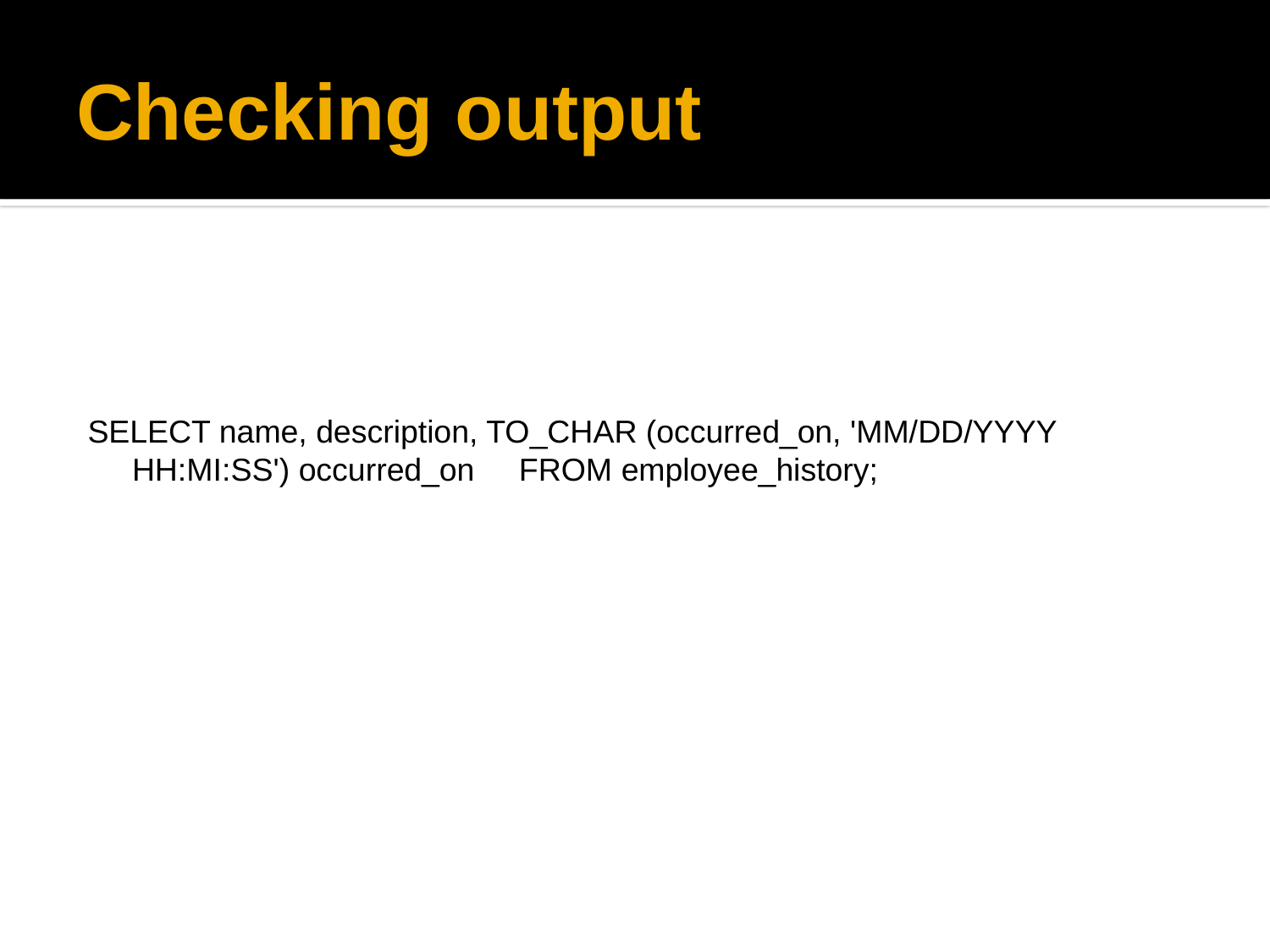

# Checking output

SELECT name, description, TO_CHAR (occurred_on, 'MM/DD/YYYY HH:MI:SS') occurred_on     FROM employee_history;